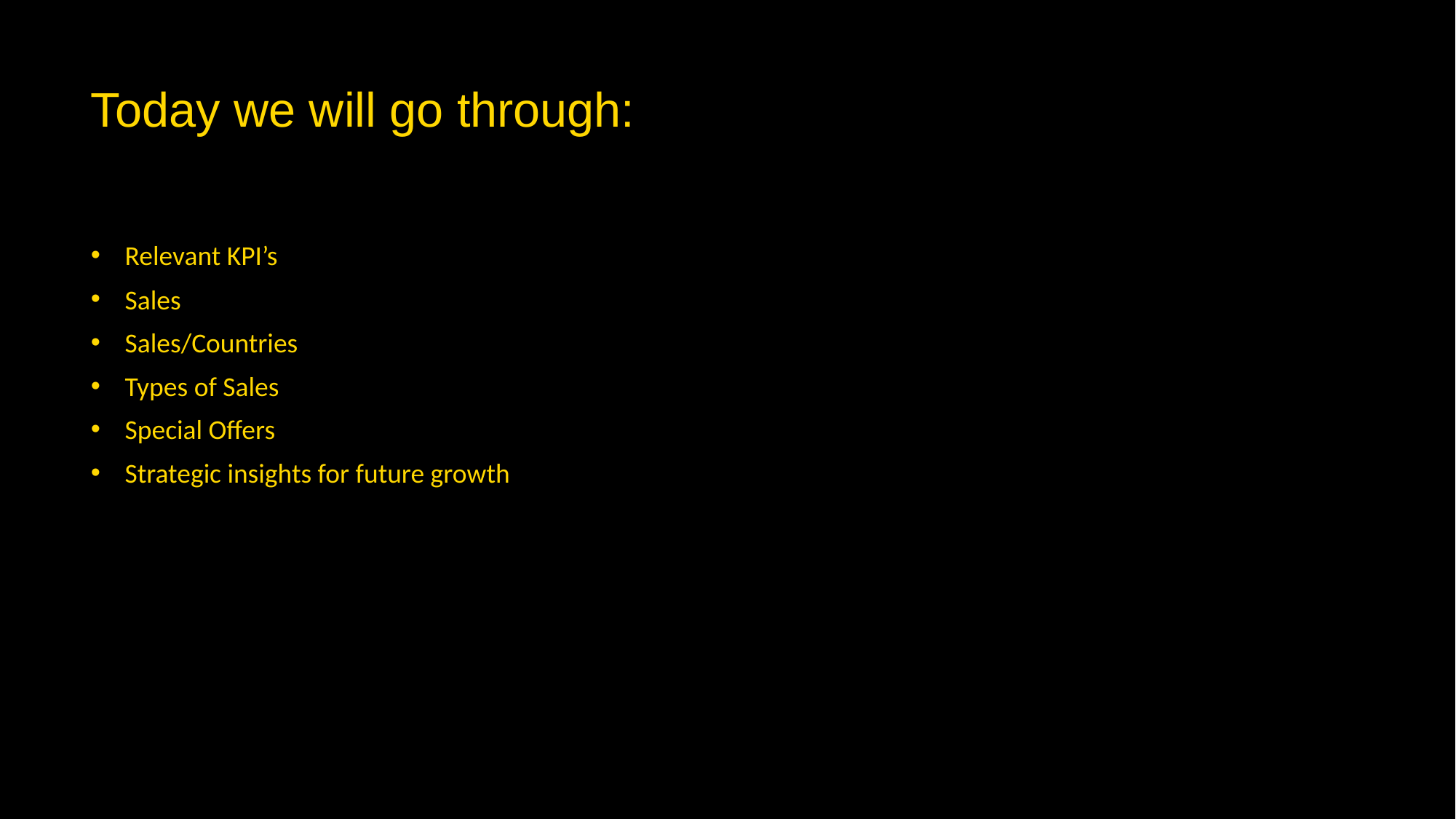

#
Today we will go through:

Relevant KPI’s
Sales
Sales/Countries
Types of Sales
Special Offers
Strategic insights for future growth